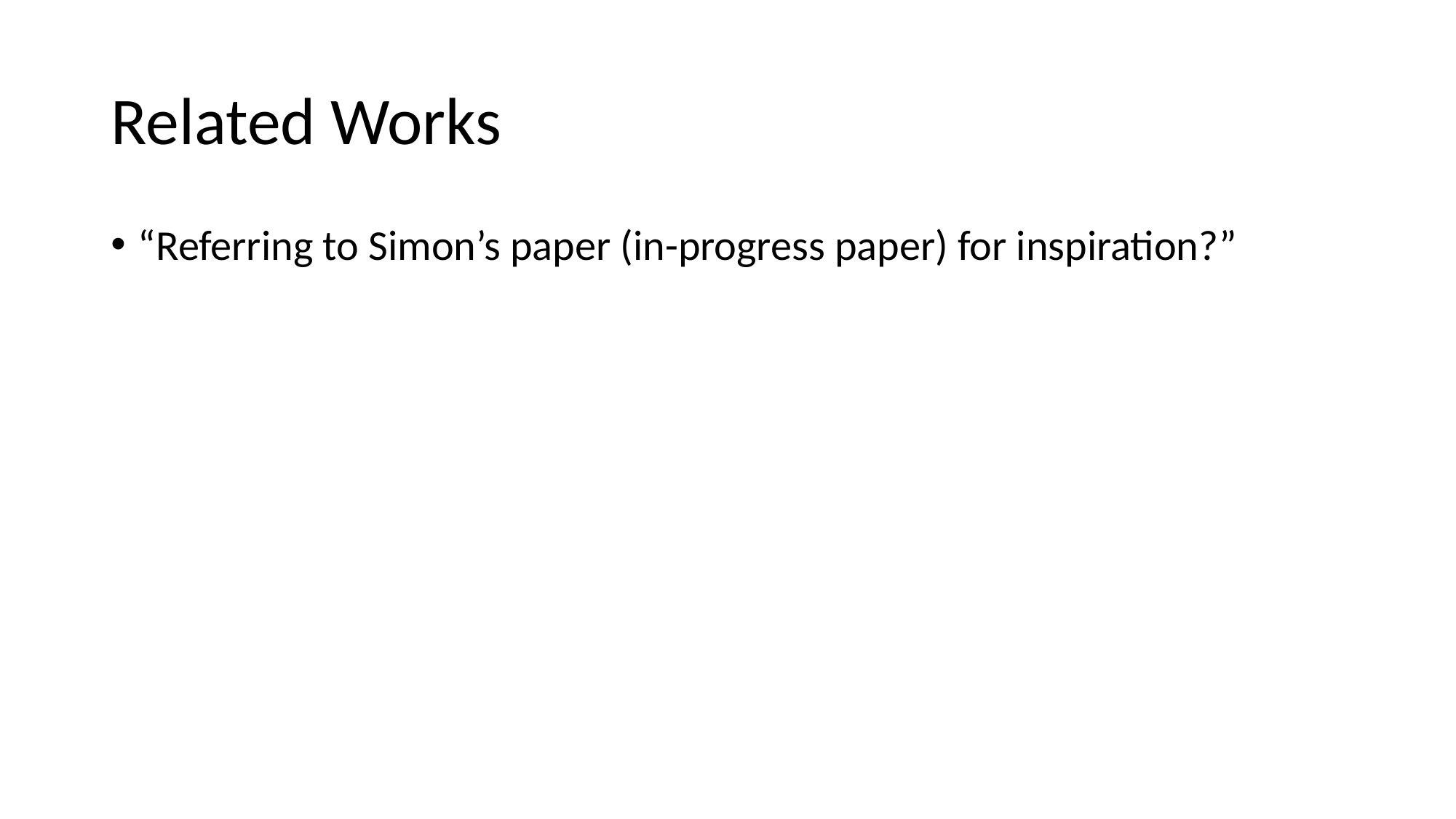

# Related Works
“Referring to Simon’s paper (in-progress paper) for inspiration?”